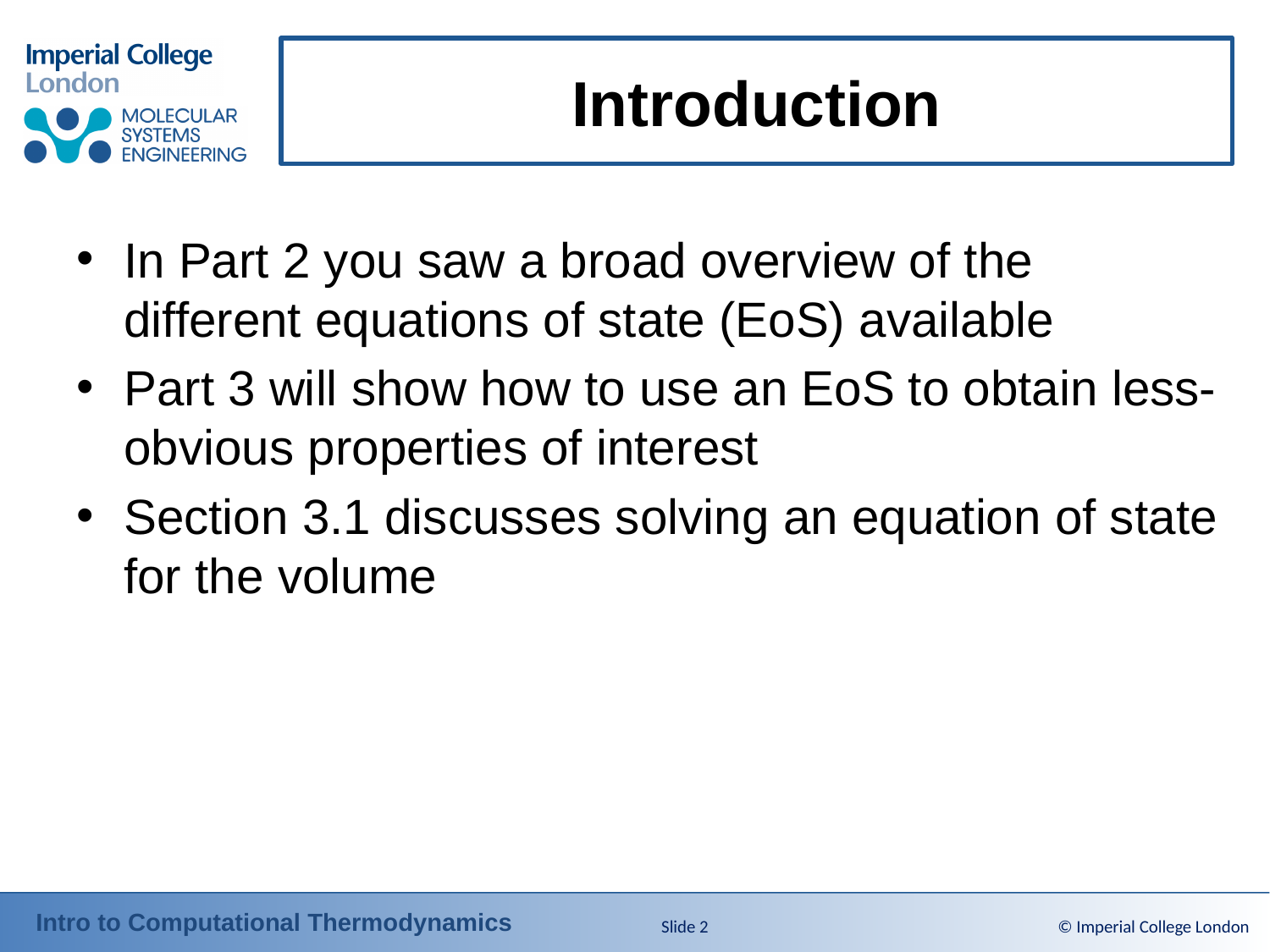

# Introduction
In Part 2 you saw a broad overview of the different equations of state (EoS) available
Part 3 will show how to use an EoS to obtain less-obvious properties of interest
Section 3.1 discusses solving an equation of state for the volume

Slide 2
© Imperial College London